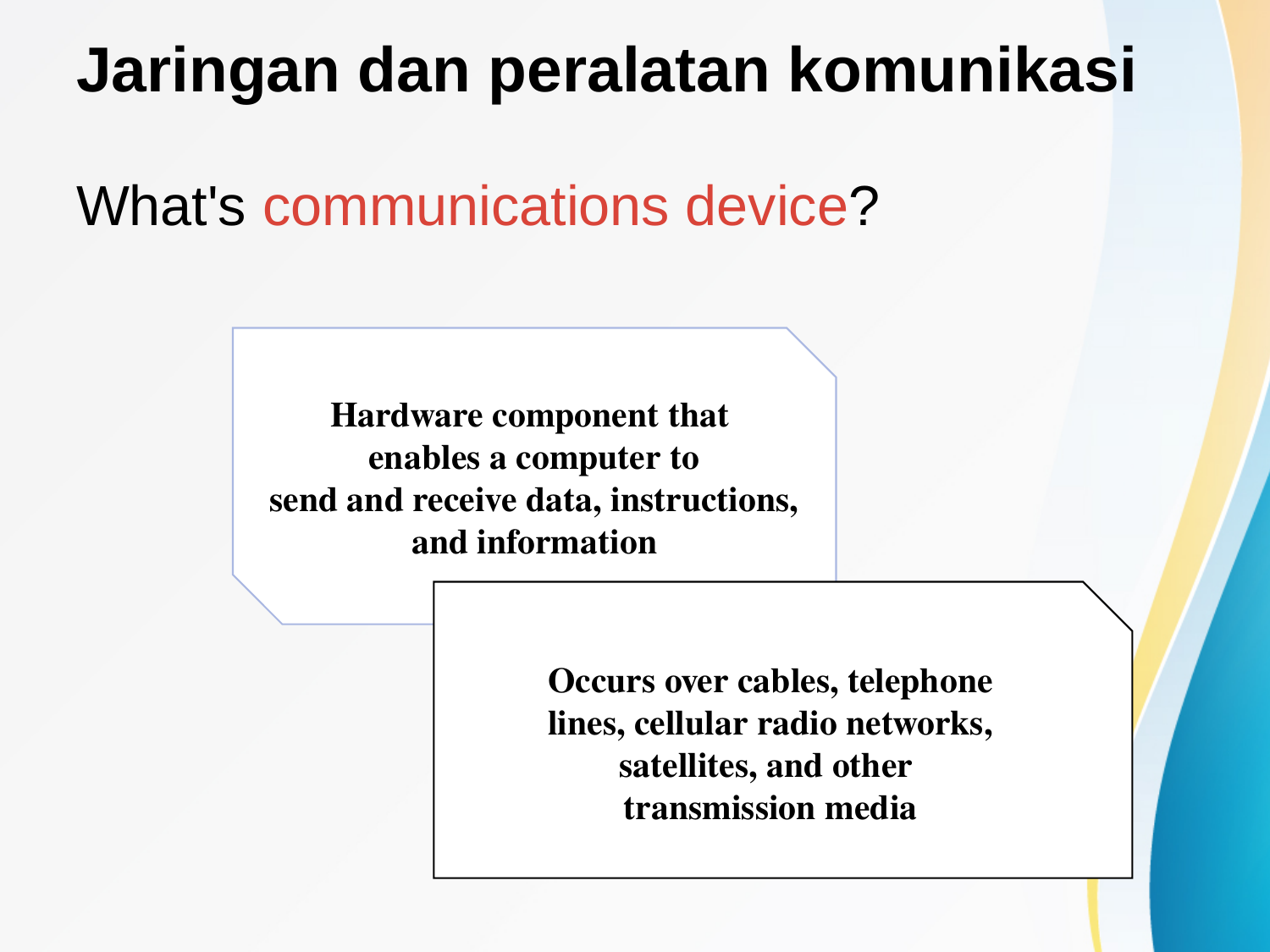

# Jaringan dan peralatan komunikasi
What's communications device?

Hardware component that
enables a computer to
 send and receive data, instructions,
and information
Occurs over cables, telephone
lines, cellular radio networks,
satellites, and other
transmission media